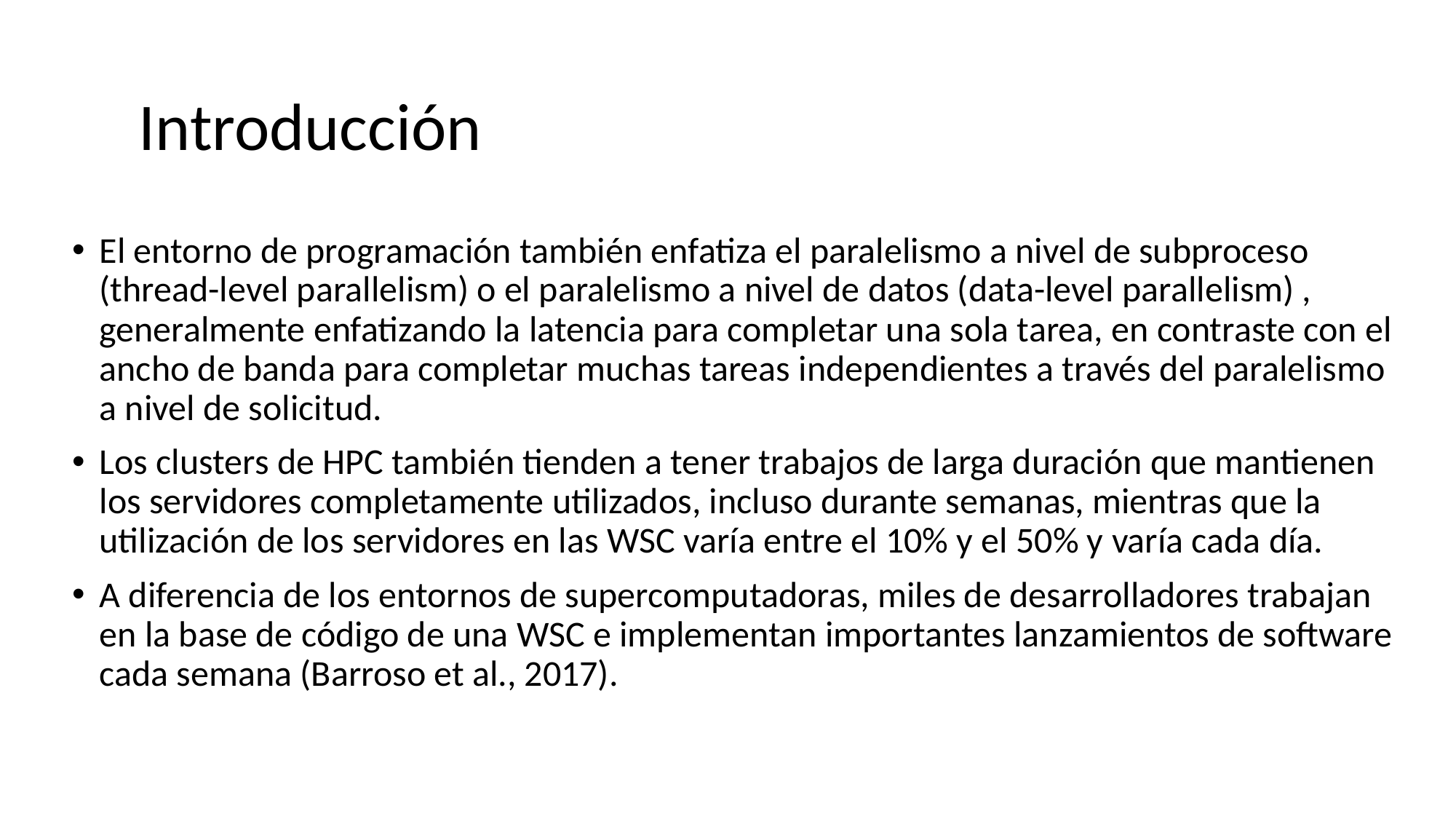

# Introducción
El entorno de programación también enfatiza el paralelismo a nivel de subproceso (thread-level parallelism) o el paralelismo a nivel de datos (data-level parallelism) , generalmente enfatizando la latencia para completar una sola tarea, en contraste con el ancho de banda para completar muchas tareas independientes a través del paralelismo a nivel de solicitud.
Los clusters de HPC también tienden a tener trabajos de larga duración que mantienen los servidores completamente utilizados, incluso durante semanas, mientras que la utilización de los servidores en las WSC varía entre el 10% y el 50% y varía cada día.
A diferencia de los entornos de supercomputadoras, miles de desarrolladores trabajan en la base de código de una WSC e implementan importantes lanzamientos de software cada semana (Barroso et al., 2017).